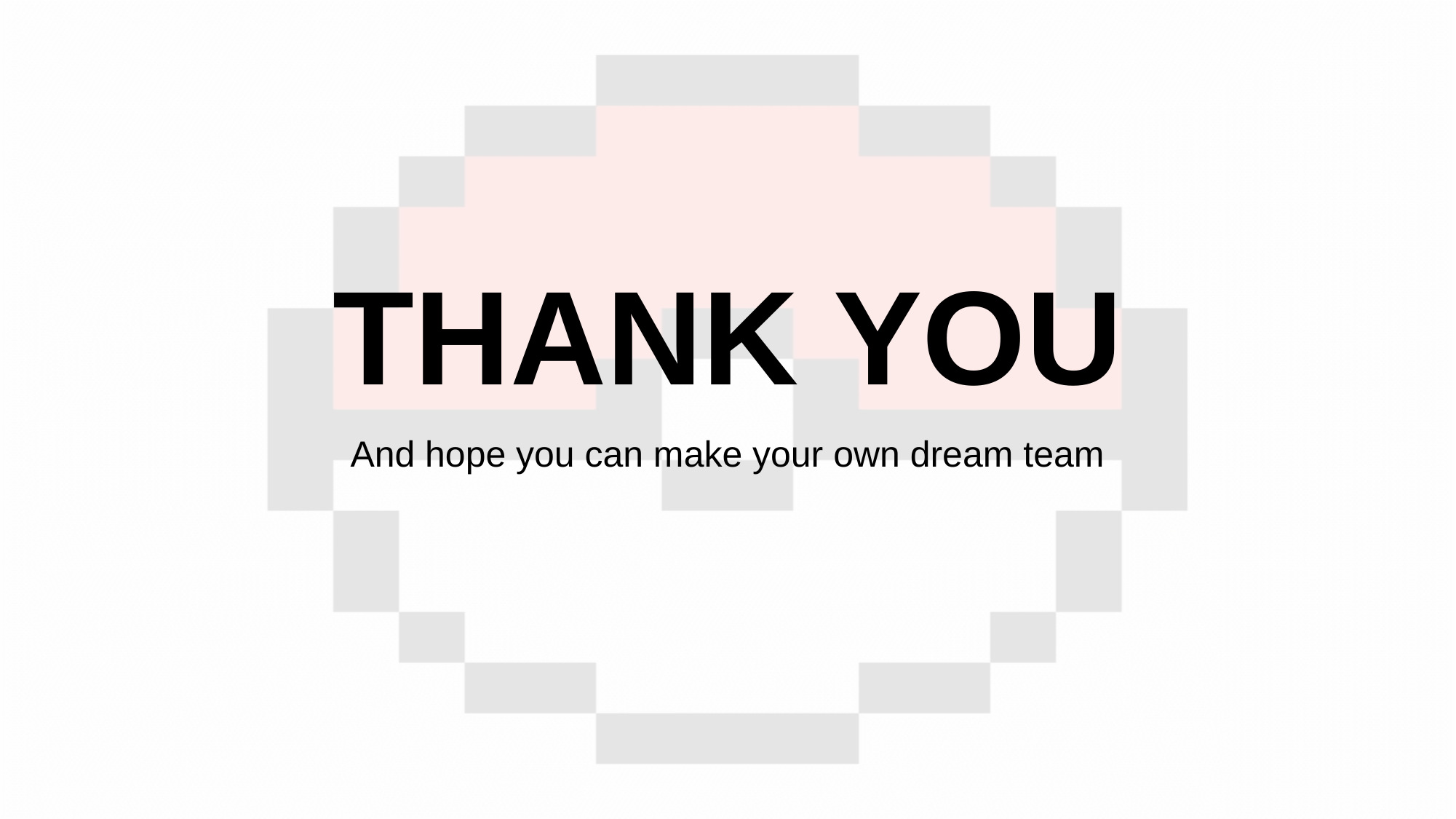

# THANK YOU
And hope you can make your own dream team